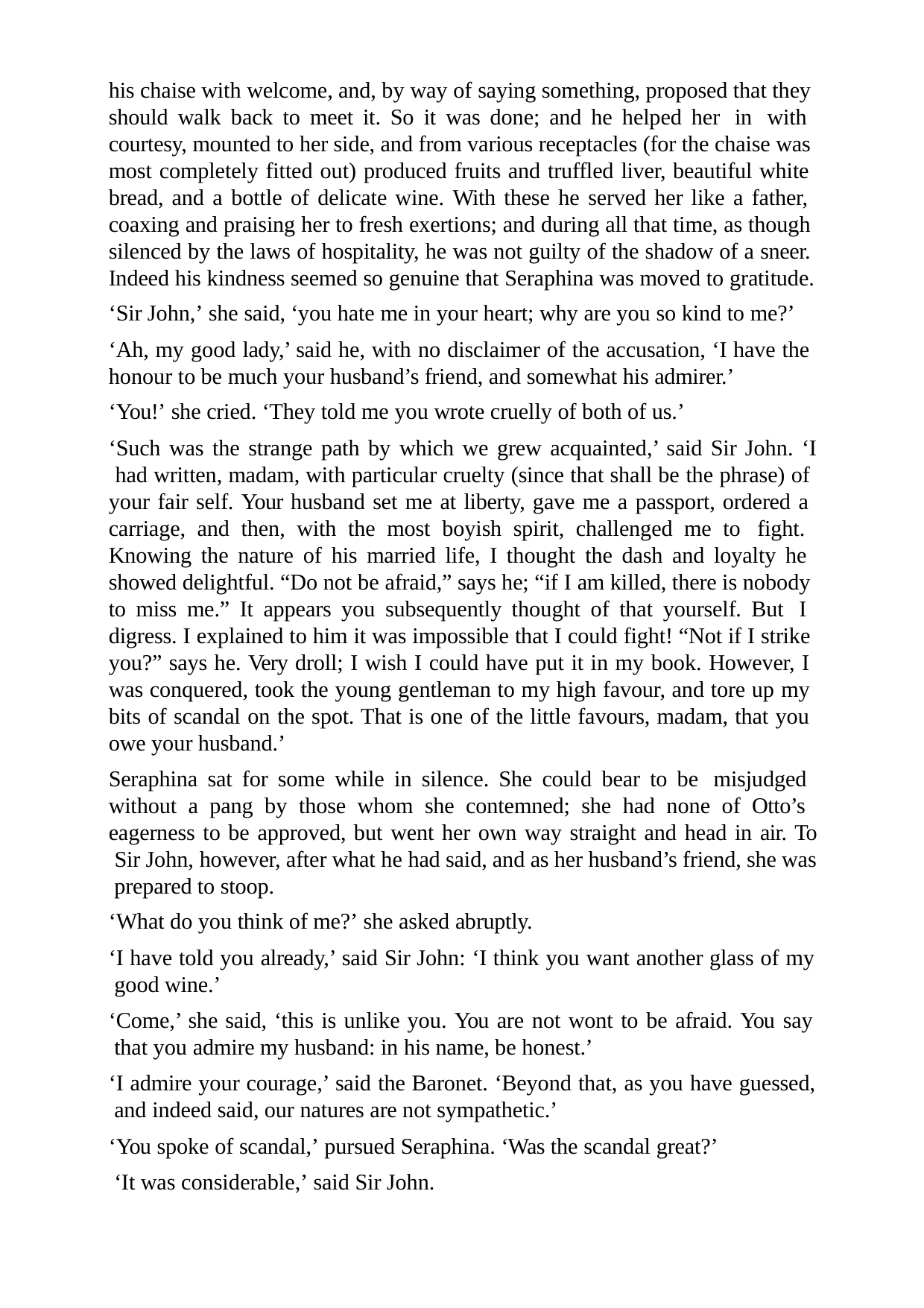

his chaise with welcome, and, by way of saying something, proposed that they  should walk back to meet it. So it was done; and he helped her in with  courtesy, mounted to her side, and from various receptacles (for the chaise was  most completely fitted out) produced fruits and truffled liver, beautiful white  bread, and a bottle of delicate wine. With these he served her like a father,  coaxing and praising her to fresh exertions; and during all that time, as though  silenced by the laws of hospitality, he was not guilty of the shadow of a sneer.  Indeed his kindness seemed so genuine that Seraphina was moved to gratitude.
‘Sir John,’ she said, ‘you hate me in your heart; why are you so kind to me?’
‘Ah, my good lady,’ said he, with no disclaimer of the accusation, ‘I have the  honour to be much your husband’s friend, and somewhat his admirer.’
‘You!’ she cried. ‘They told me you wrote cruelly of both of us.’
‘Such was the strange path by which we grew acquainted,’ said Sir John. ‘I  had written, madam, with particular cruelty (since that shall be the phrase) of  your fair self. Your husband set me at liberty, gave me a passport, ordered a  carriage, and then, with the most boyish spirit, challenged me to fight.  Knowing the nature of his married life, I thought the dash and loyalty he  showed delightful. “Do not be afraid,” says he; “if I am killed, there is nobody  to miss me.” It appears you subsequently thought of that yourself. But I  digress. I explained to him it was impossible that I could fight! “Not if I strike  you?” says he. Very droll; I wish I could have put it in my book. However, I  was conquered, took the young gentleman to my high favour, and tore up my  bits of scandal on the spot. That is one of the little favours, madam, that you  owe your husband.’
Seraphina sat for some while in silence. She could bear to be misjudged  without a pang by those whom she contemned; she had none of Otto’s  eagerness to be approved, but went her own way straight and head in air. To  Sir John, however, after what he had said, and as her husband’s friend, she was  prepared to stoop.
‘What do you think of me?’ she asked abruptly.
‘I have told you already,’ said Sir John: ‘I think you want another glass of my  good wine.’
‘Come,’ she said, ‘this is unlike you. You are not wont to be afraid. You say  that you admire my husband: in his name, be honest.’
‘I admire your courage,’ said the Baronet. ‘Beyond that, as you have guessed,  and indeed said, our natures are not sympathetic.’
‘You spoke of scandal,’ pursued Seraphina. ‘Was the scandal great?’  ‘It was considerable,’ said Sir John.